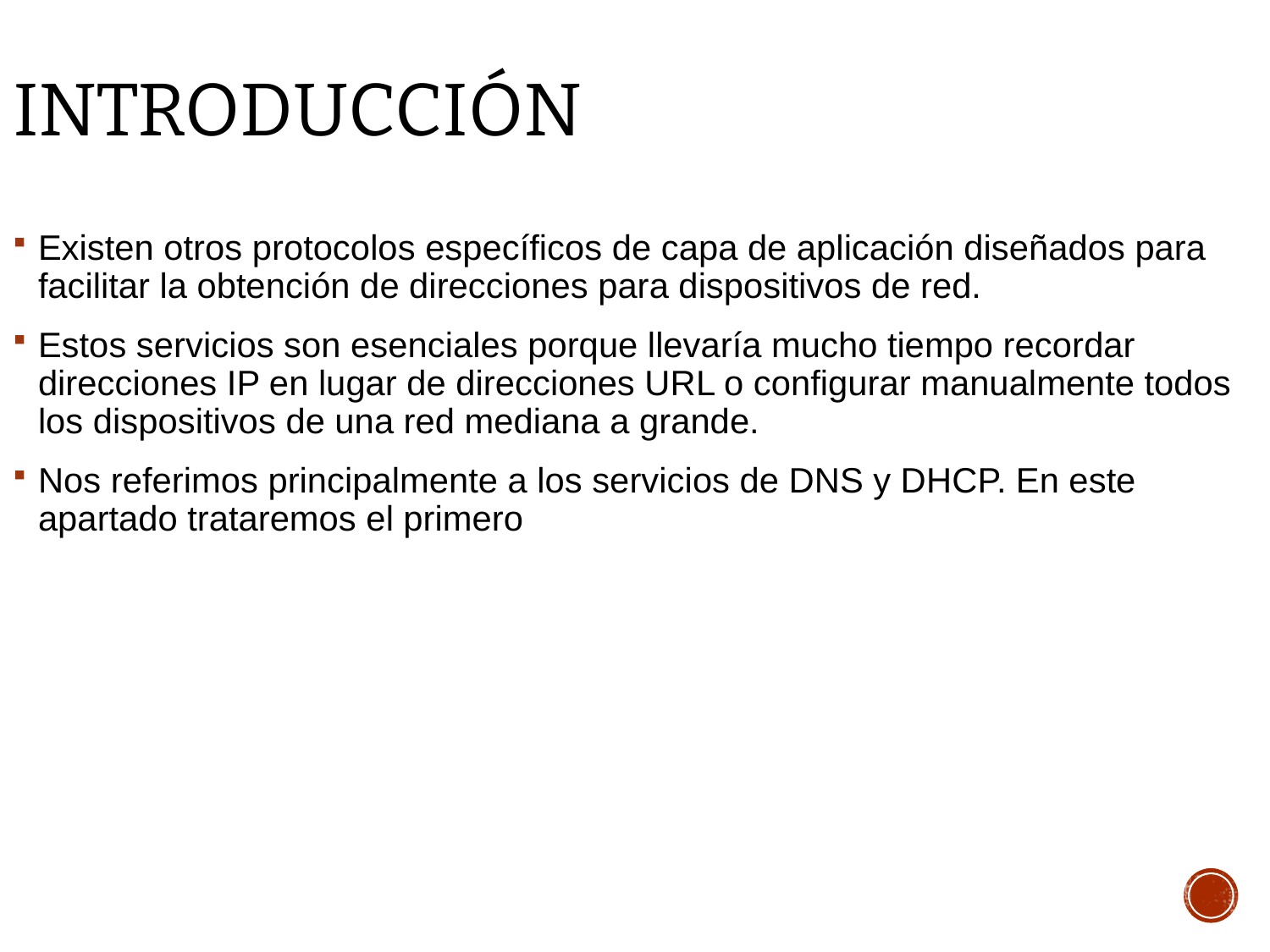

# INTRODUCCIÓN
Existen otros protocolos específicos de capa de aplicación diseñados para facilitar la obtención de direcciones para dispositivos de red.
Estos servicios son esenciales porque llevaría mucho tiempo recordar direcciones IP en lugar de direcciones URL o configurar manualmente todos los dispositivos de una red mediana a grande.
Nos referimos principalmente a los servicios de DNS y DHCP. En este apartado trataremos el primero